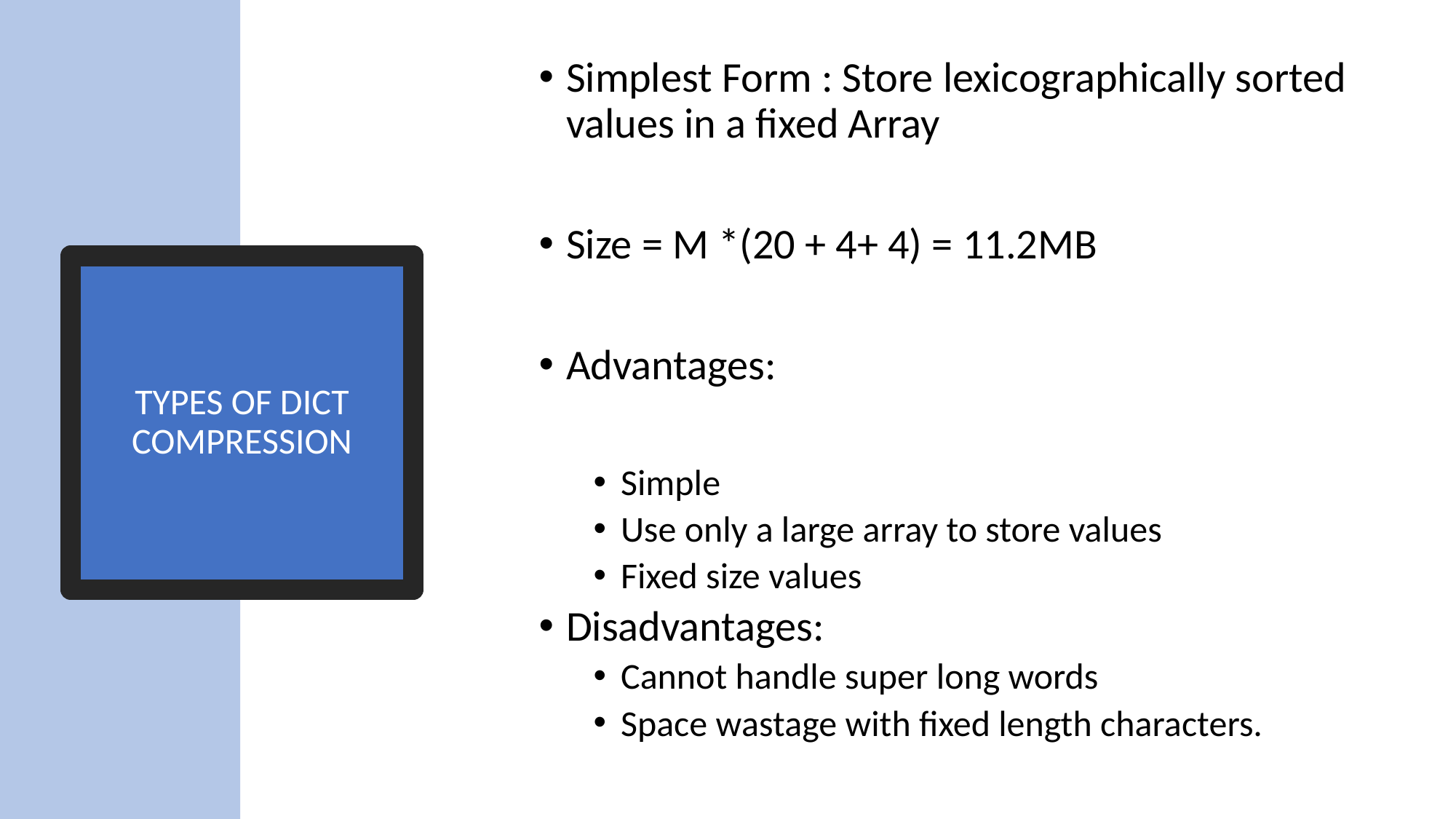

Simplest Form : Store lexicographically sorted values in a fixed Array

Size = M *(20 + 4+ 4) = 11.2MB

Advantages:

Simple
Use only a large array to store values
Fixed size values
Disadvantages:
Cannot handle super long words
Space wastage with fixed length characters.

# TYPES OF DICT COMPRESSION